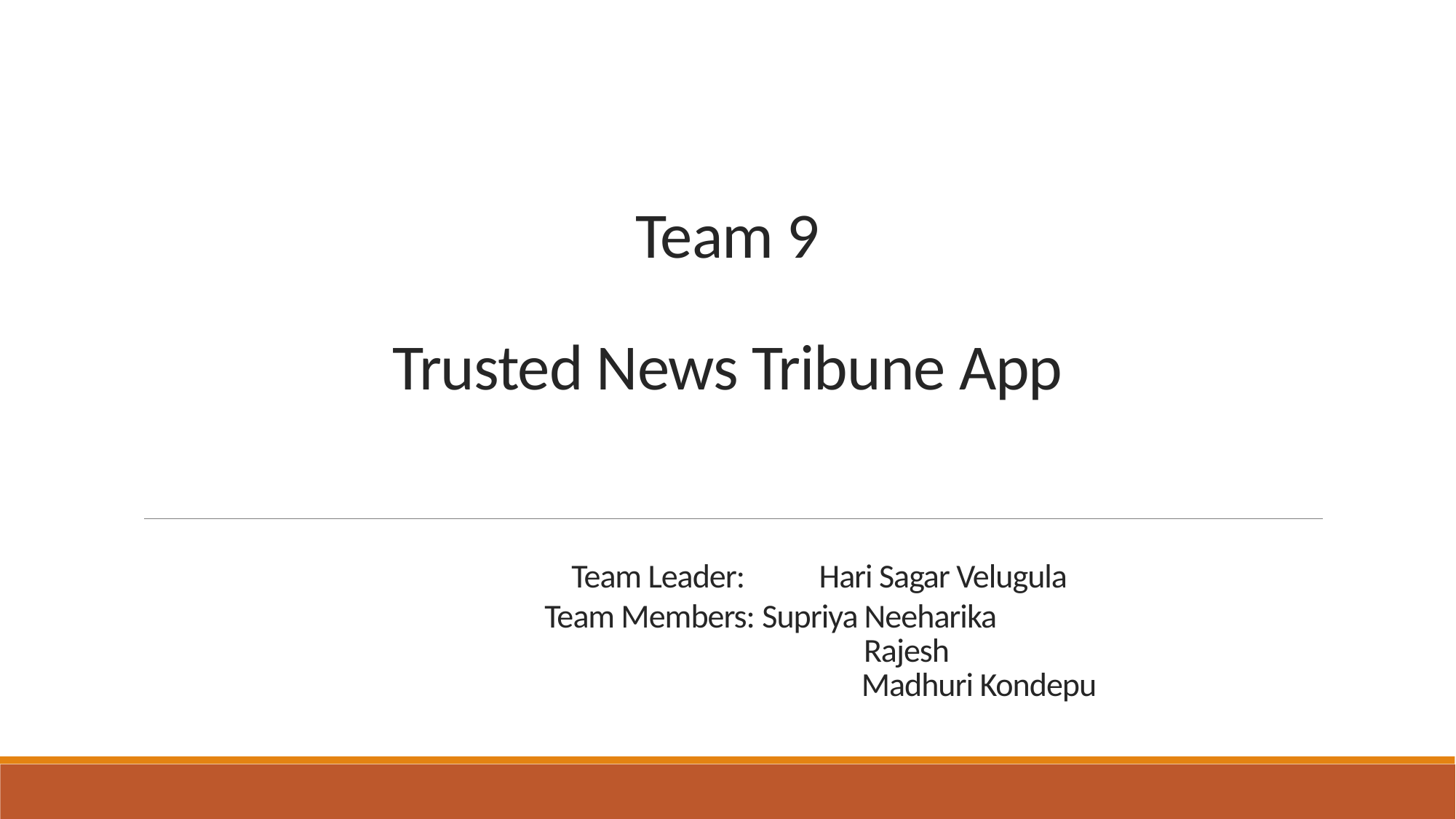

# Team 9 Trusted News Tribune App Team Leader:  	Hari Sagar Velugula Team Members: Supriya Neeharika Rajesh Madhuri Kondepu